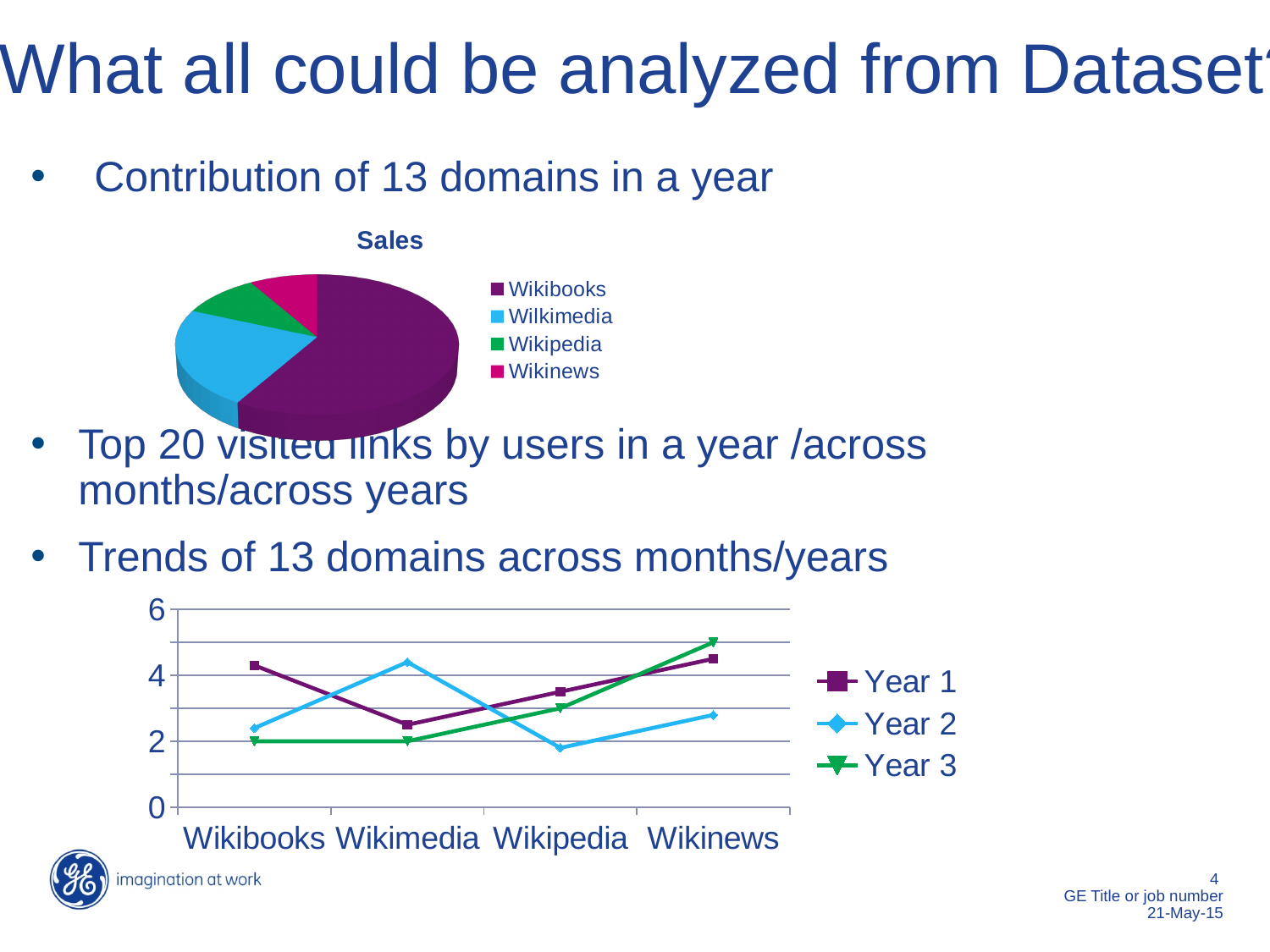

# What all could be analyzed from Dataset?
Contribution of 13 domains in a year

Top 20 visited links by users in a year /across months/across years
Trends of 13 domains across months/years

[unsupported chart]

### Chart

| Category | Year 1 | Year 2 | Year 3 |
|---|---|---|---|
| Wikibooks | 4.3 | 2.4 | 2.0 |
| Wikimedia | 2.5 | 4.4 | 2.0 |
| Wikipedia | 3.5 | 1.8 | 3.0 |
| Wikinews | 4.5 | 2.8 | 5.0 |